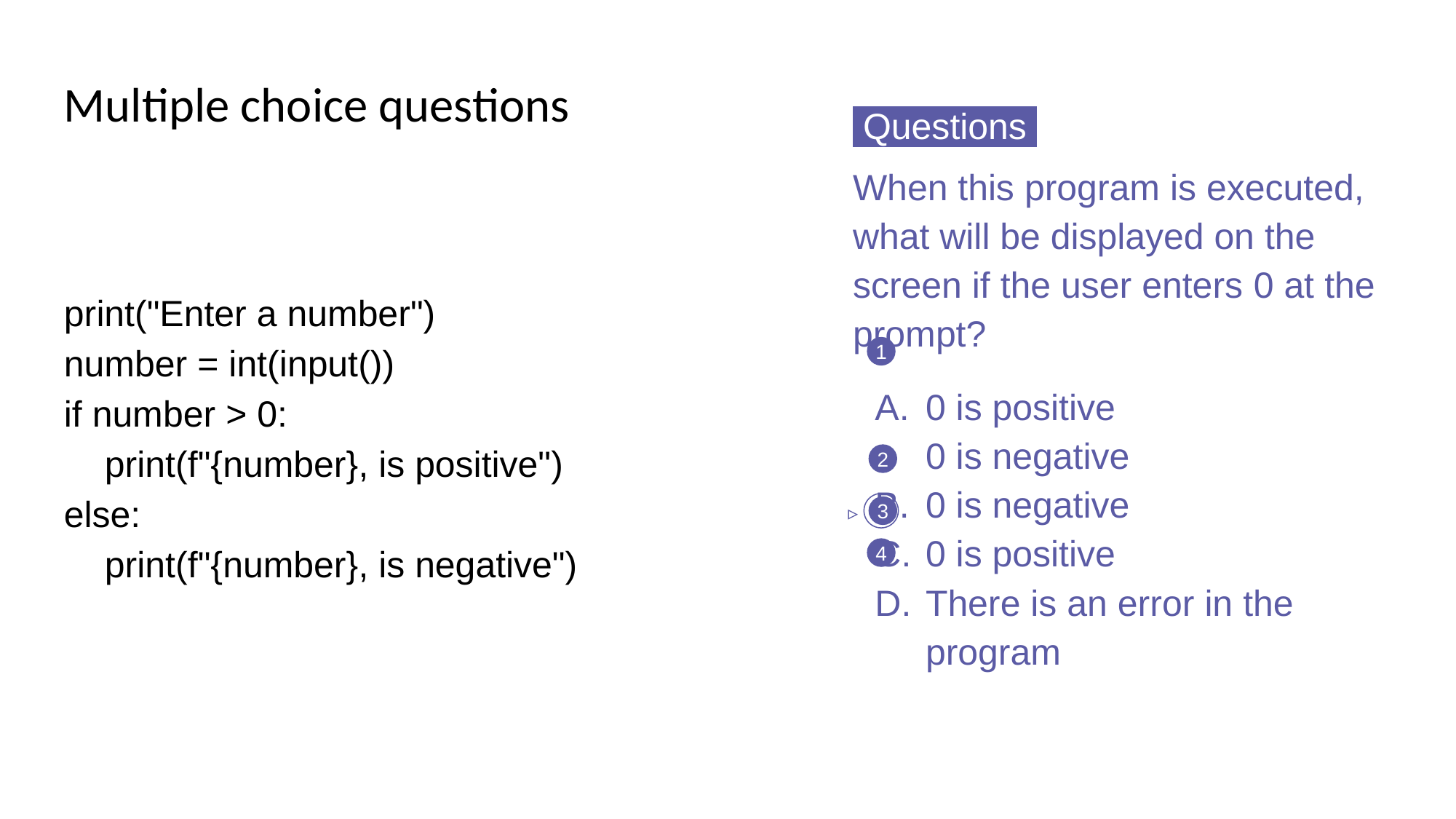

# Multiple choice questions
 Questions .
When this program is executed, what will be displayed on the screen if the user enters 0 at the prompt?
0 is positive
0 is negative
0 is negative
0 is positive
There is an error in the program
print("Enter a number")
number = int(input())
if number > 0:
    print(f"{number}, is positive")
else:
    print(f"{number}, is negative")

1
2

▹
3
4